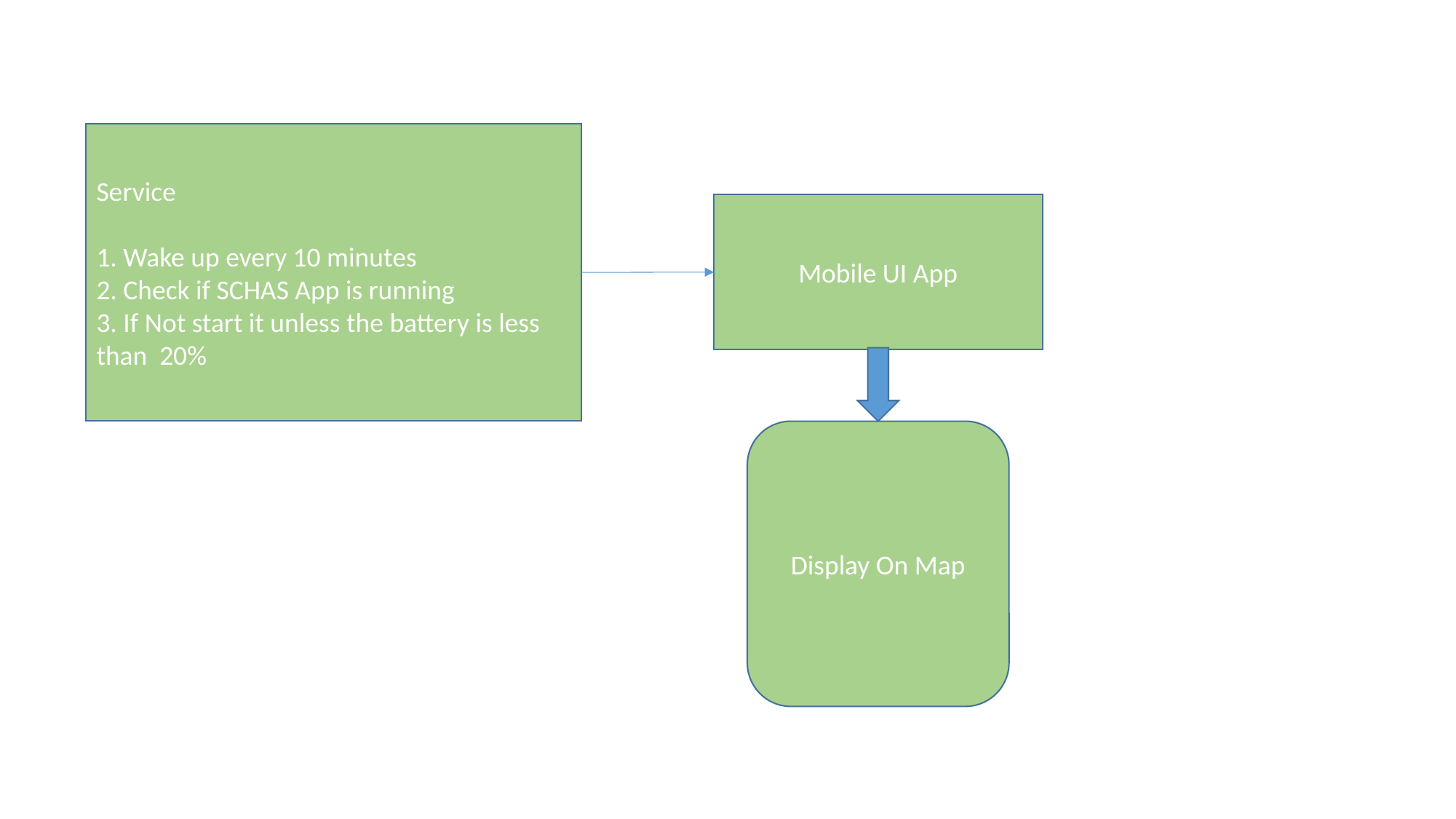

Service

1. Wake up every 10 minutes
2. Check if SCHAS App is running
3. If Not start it unless the battery is less than  20%
Mobile UI App

Display On Map